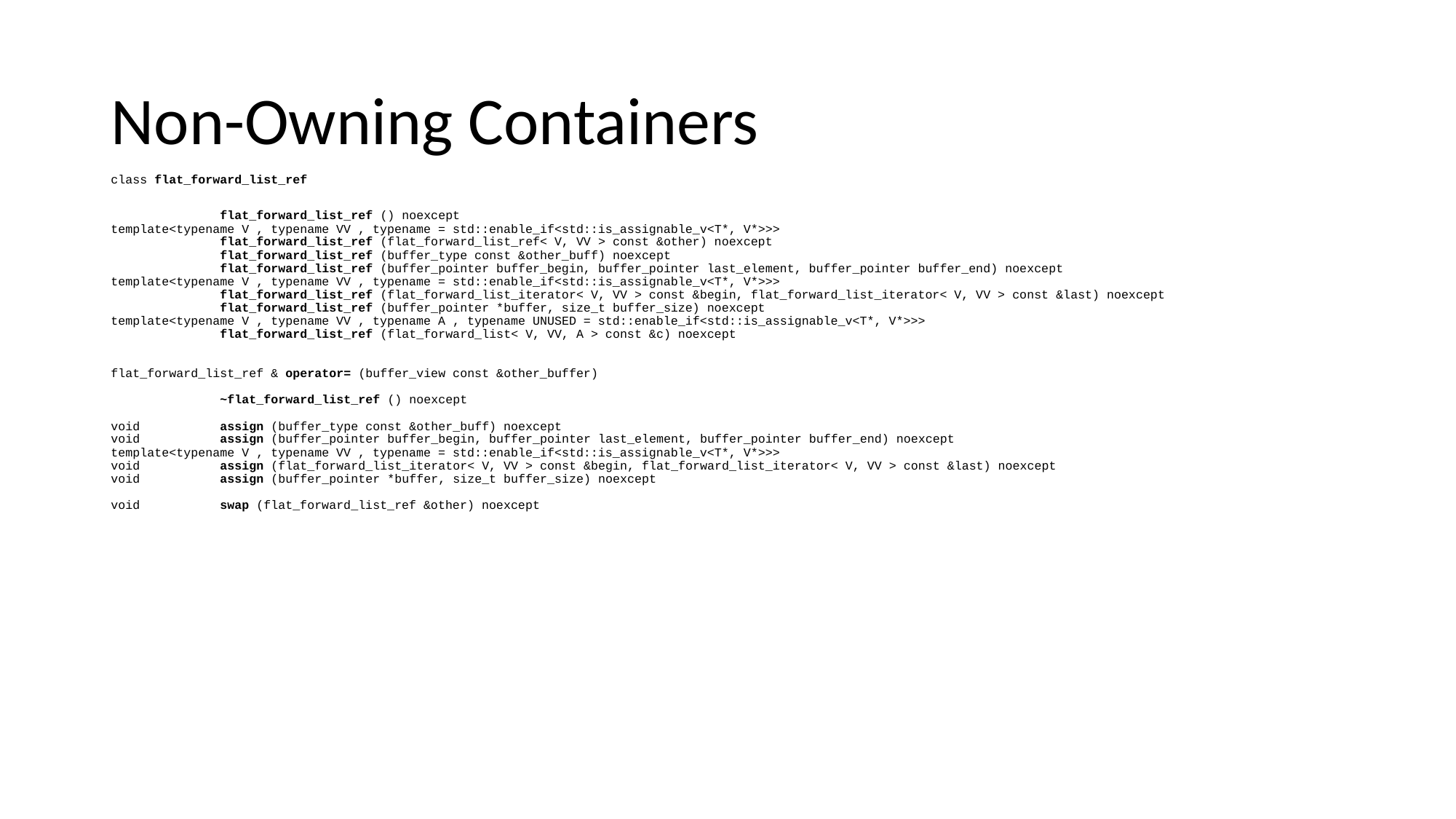

# Non-Owning Containers
class flat_forward_list_ref

 	flat_forward_list_ref () noexcept
template<typename V , typename VV , typename = std::enable_if<std::is_assignable_v<T*, V*>>>
 	flat_forward_list_ref (flat_forward_list_ref< V, VV > const &other) noexcept
 	flat_forward_list_ref (buffer_type const &other_buff) noexcept
 	flat_forward_list_ref (buffer_pointer buffer_begin, buffer_pointer last_element, buffer_pointer buffer_end) noexcept
template<typename V , typename VV , typename = std::enable_if<std::is_assignable_v<T*, V*>>>
 	flat_forward_list_ref (flat_forward_list_iterator< V, VV > const &begin, flat_forward_list_iterator< V, VV > const &last) noexcept
 	flat_forward_list_ref (buffer_pointer *buffer, size_t buffer_size) noexcept
template<typename V , typename VV , typename A , typename UNUSED = std::enable_if<std::is_assignable_v<T*, V*>>>
 	flat_forward_list_ref (flat_forward_list< V, VV, A > const &c) noexcept

flat_forward_list_ref & operator= (buffer_view const &other_buffer)

 	~flat_forward_list_ref () noexcept

void 	assign (buffer_type const &other_buff) noexcept
void 	assign (buffer_pointer buffer_begin, buffer_pointer last_element, buffer_pointer buffer_end) noexcept
template<typename V , typename VV , typename = std::enable_if<std::is_assignable_v<T*, V*>>>
void 	assign (flat_forward_list_iterator< V, VV > const &begin, flat_forward_list_iterator< V, VV > const &last) noexcept
void 	assign (buffer_pointer *buffer, size_t buffer_size) noexcept

void 	swap (flat_forward_list_ref &other) noexcept